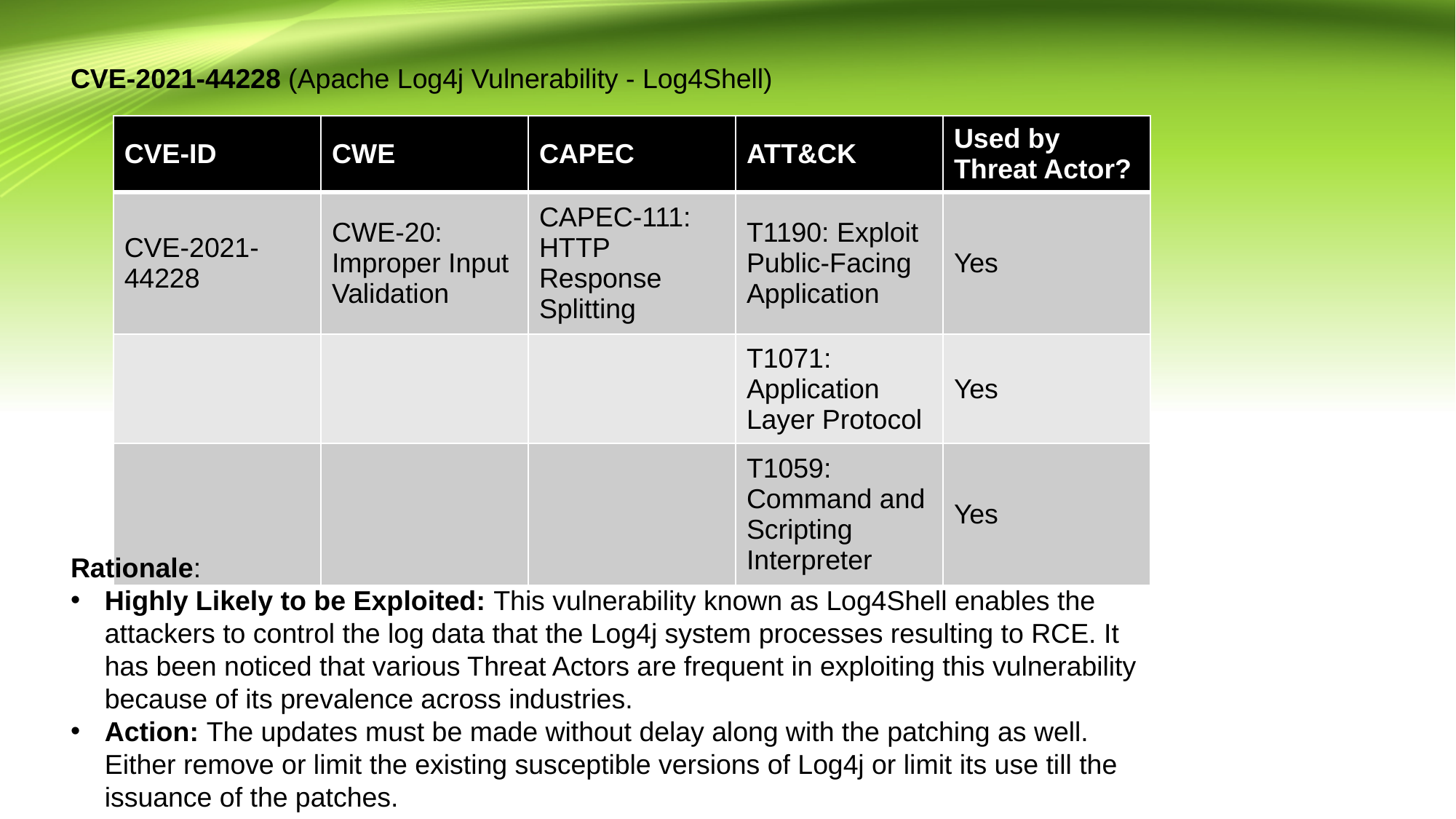

CVE-2021-44228 (Apache Log4j Vulnerability - Log4Shell)
| CVE-ID | CWE | CAPEC | ATT&CK | Used by Threat Actor? |
| --- | --- | --- | --- | --- |
| CVE-2021-44228 | CWE-20: Improper Input Validation | CAPEC-111: HTTP Response Splitting | T1190: Exploit Public-Facing Application | Yes |
|  |  |  | T1071: Application Layer Protocol | Yes |
|  |  |  | T1059: Command and Scripting Interpreter | Yes |
Rationale:
Highly Likely to be Exploited: This vulnerability known as Log4Shell enables the attackers to control the log data that the Log4j system processes resulting to RCE. It has been noticed that various Threat Actors are frequent in exploiting this vulnerability because of its prevalence across industries.
Action: The updates must be made without delay along with the patching as well. Either remove or limit the existing susceptible versions of Log4j or limit its use till the issuance of the patches.